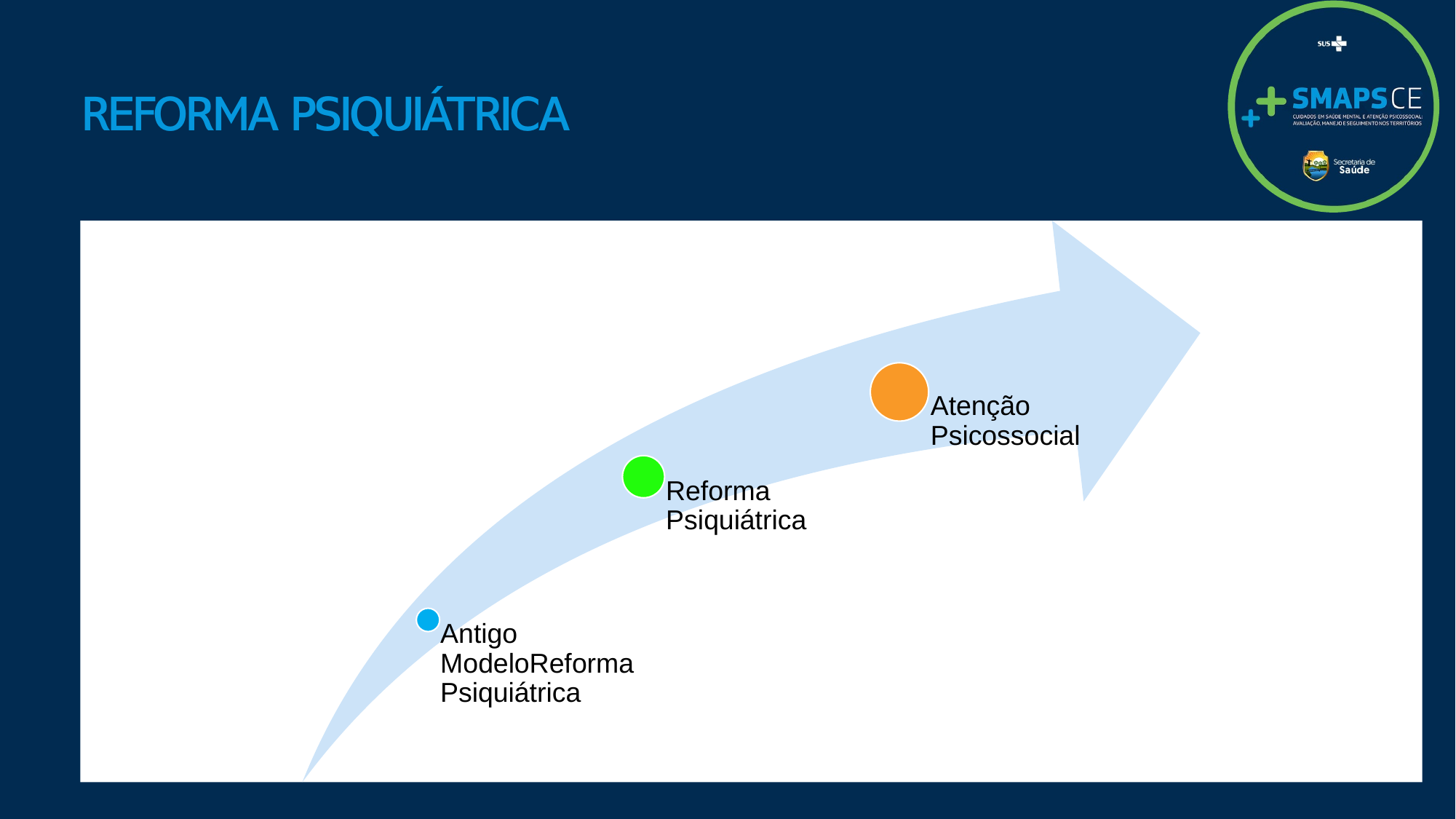

# Reforma psiquiátrica
Antigo ModeloReforma Psiquiátrica
Reforma Psiquiátrica
Atenção Psicossocial